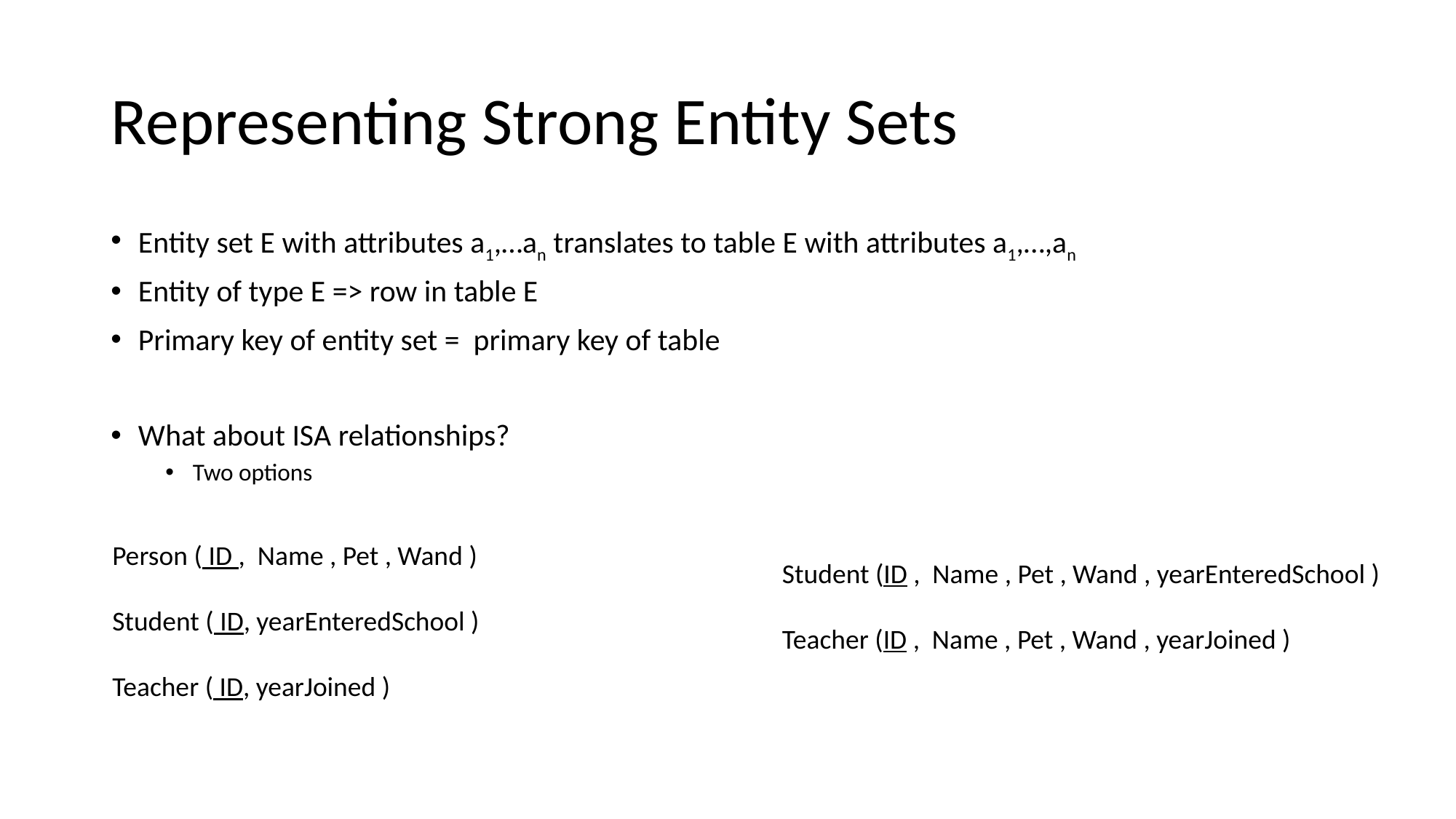

# Representing Strong Entity Sets
Entity set E with attributes a1,…an translates to table E with attributes a1,…,an
Entity of type E => row in table E
Primary key of entity set =  primary key of table

What about ISA relationships?
Two options
Person ( ID ,  Name , Pet , Wand )

Student ( ID, yearEnteredSchool )

Teacher ( ID, yearJoined )

Student (ID ,  Name , Pet , Wand , yearEnteredSchool )

Teacher (ID ,  Name , Pet , Wand , yearJoined )